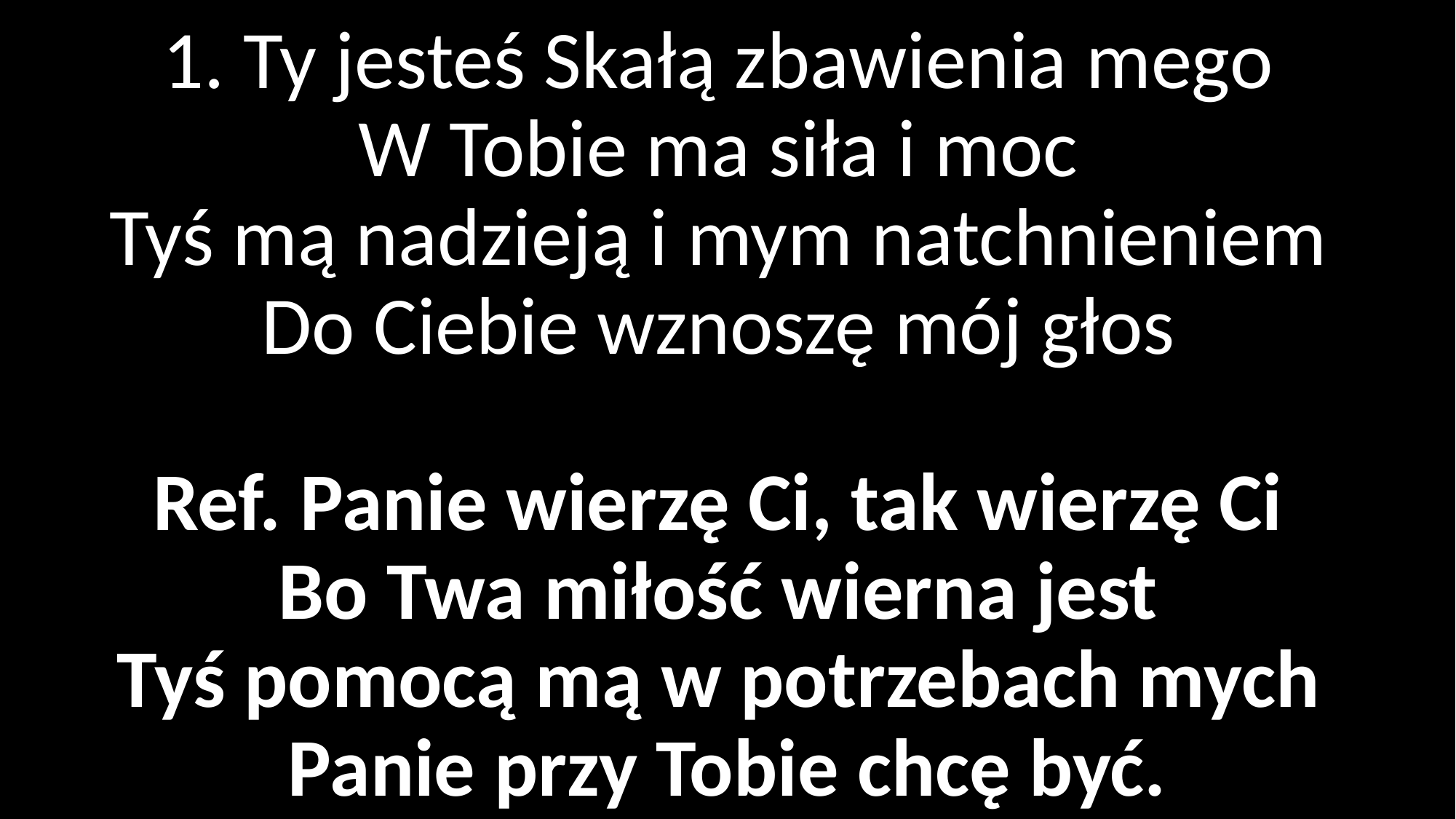

# 1. Ty jesteś Skałą zbawienia mego W Tobie ma siła i moc Tyś mą nadzieją i mym natchnieniem Do Ciebie wznoszę mój głos Ref. Panie wierzę Ci, tak wierzę Ci Bo Twa miłość wierna jest Tyś pomocą mą w potrzebach mych Panie przy Tobie chcę być.